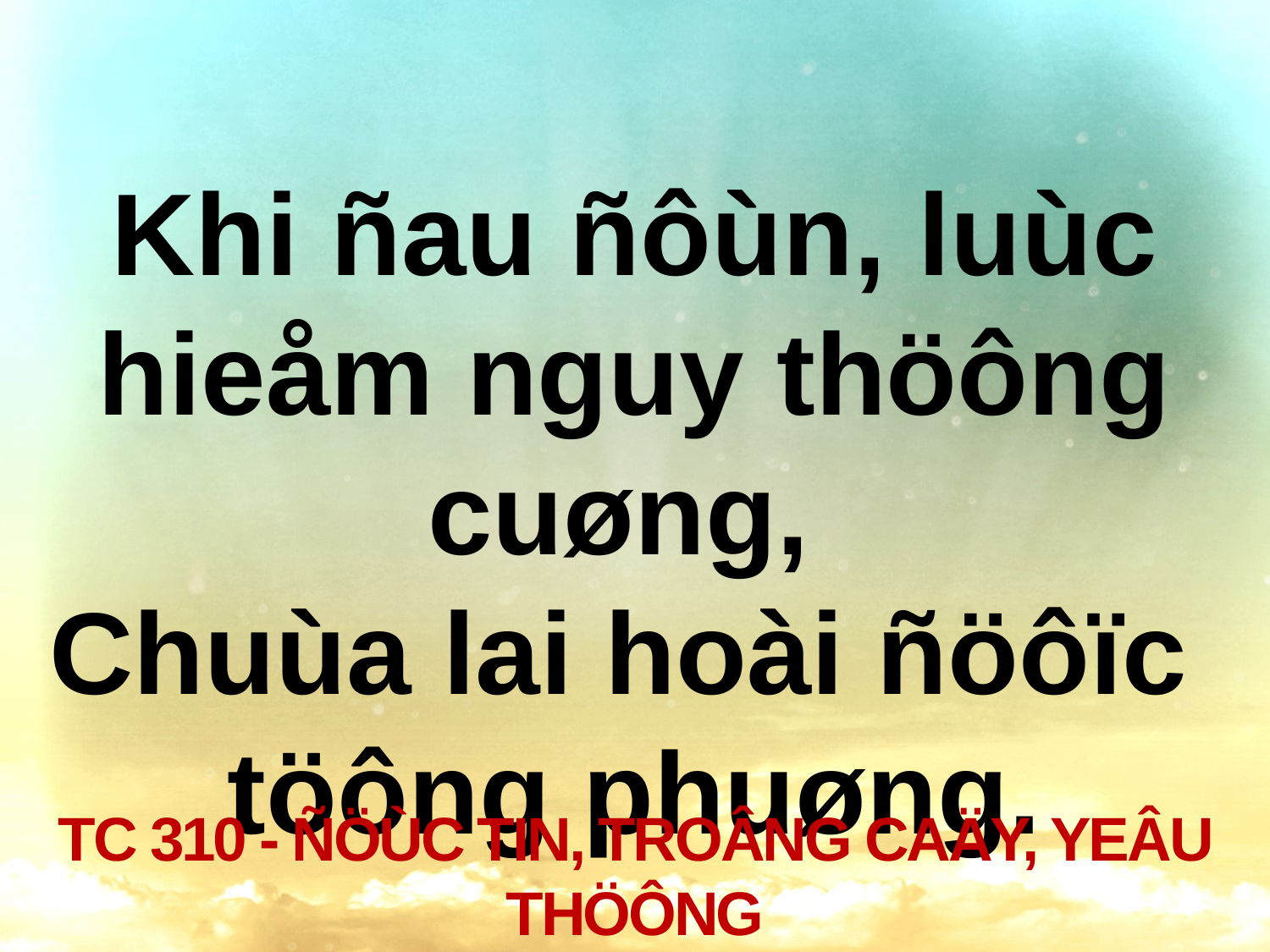

Khi ñau ñôùn, luùc hieåm nguy thöông cuøng,
Chuùa lai hoài ñöôïc
töông phuøng.
TC 310 - ÑÖÙC TIN, TROÂNG CAÄY, YEÂU THÖÔNG